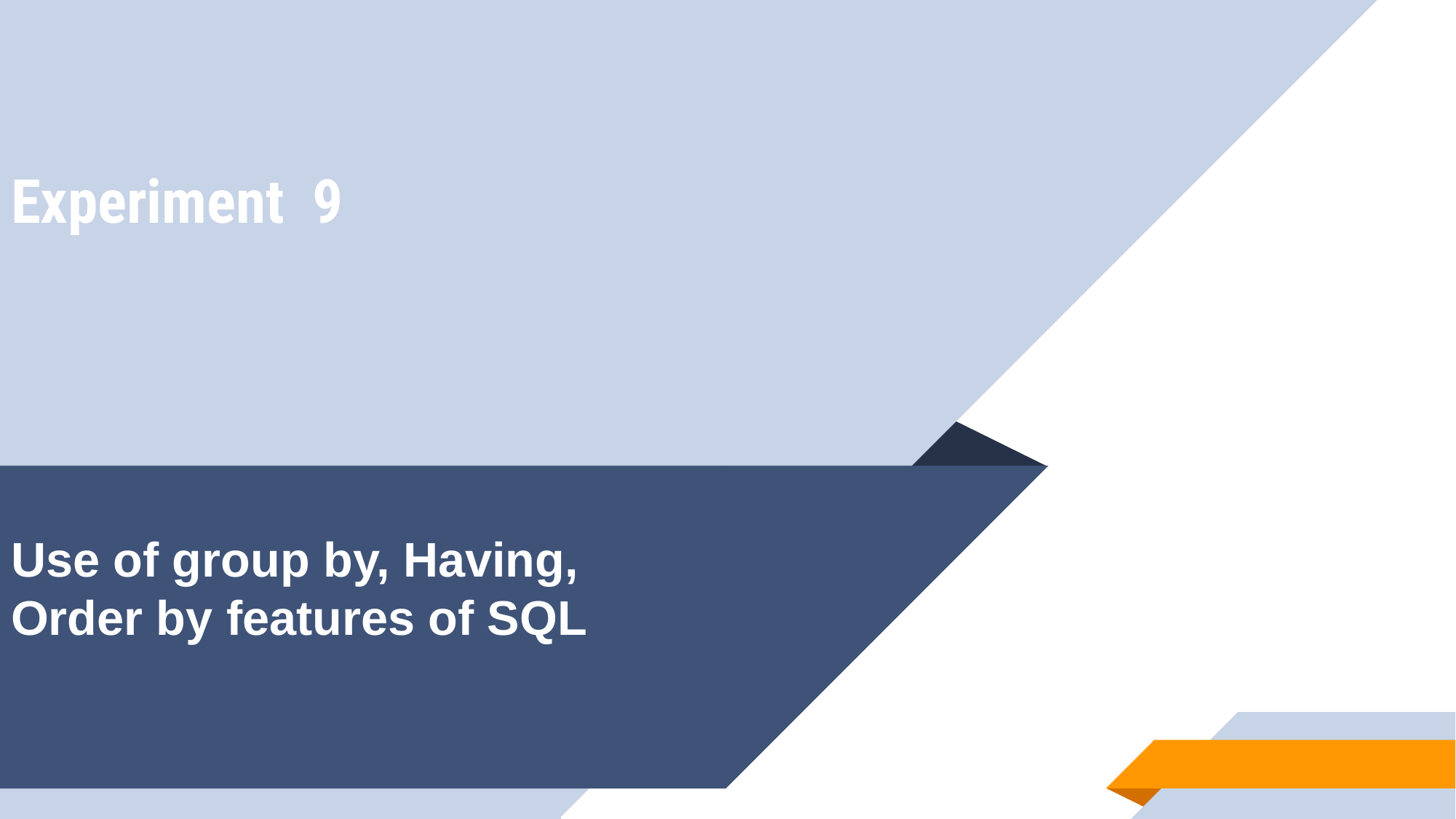

# Experiment  9
Use of group by, Having, Order by features of SQL